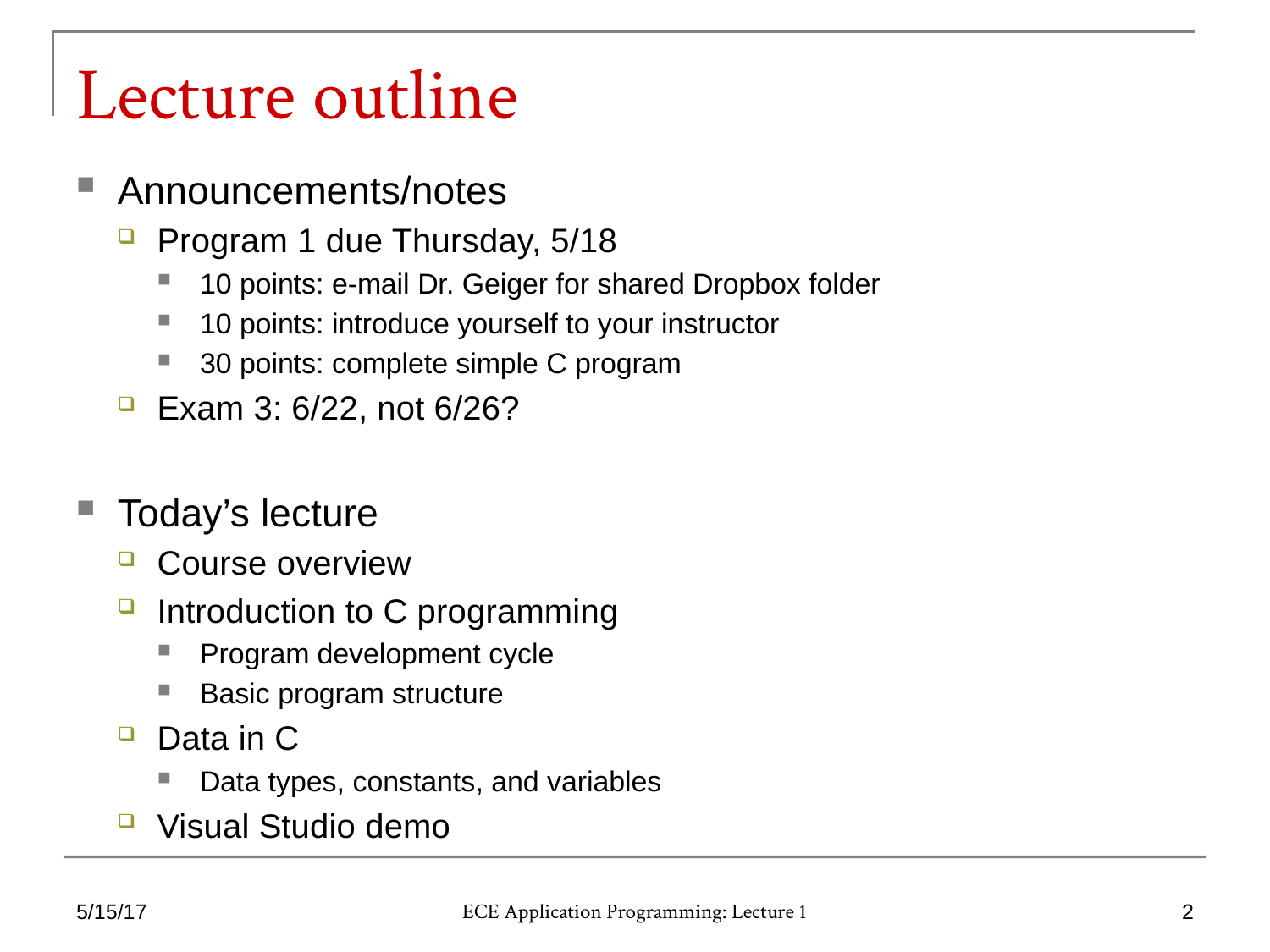

# Lecture outline
Announcements/notes
Program 1 due Thursday, 5/18
10 points: e-mail Dr. Geiger for shared Dropbox folder
10 points: introduce yourself to your instructor
30 points: complete simple C program
Exam 3: 6/22, not 6/26?

Today’s lecture
Course overview
Introduction to C programming
Program development cycle
Basic program structure
Data in C
Data types, constants, and variables
Visual Studio demo
5/15/17
2
ECE Application Programming: Lecture 1